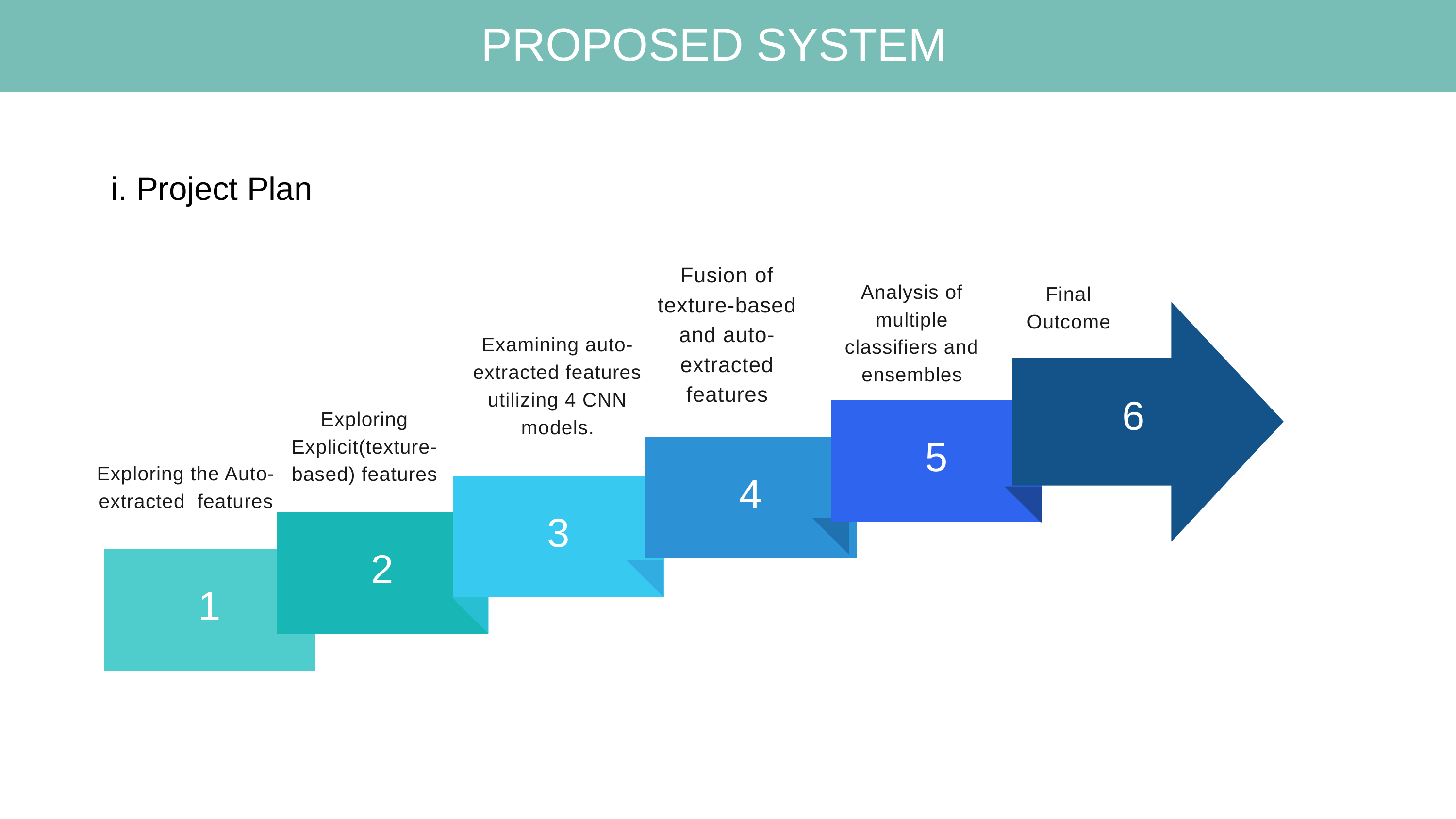

PROPOSED SYSTEM
i. Project Plan
Fusion of texture-based and auto-extracted features
Analysis of multiple classifiers and ensembles
Final Outcome

6
Examining auto-extracted features utilizing 4 CNN models.

5
Exploring Explicit(texture-based) features

4
Exploring the Auto-extracted  features

3

2

1